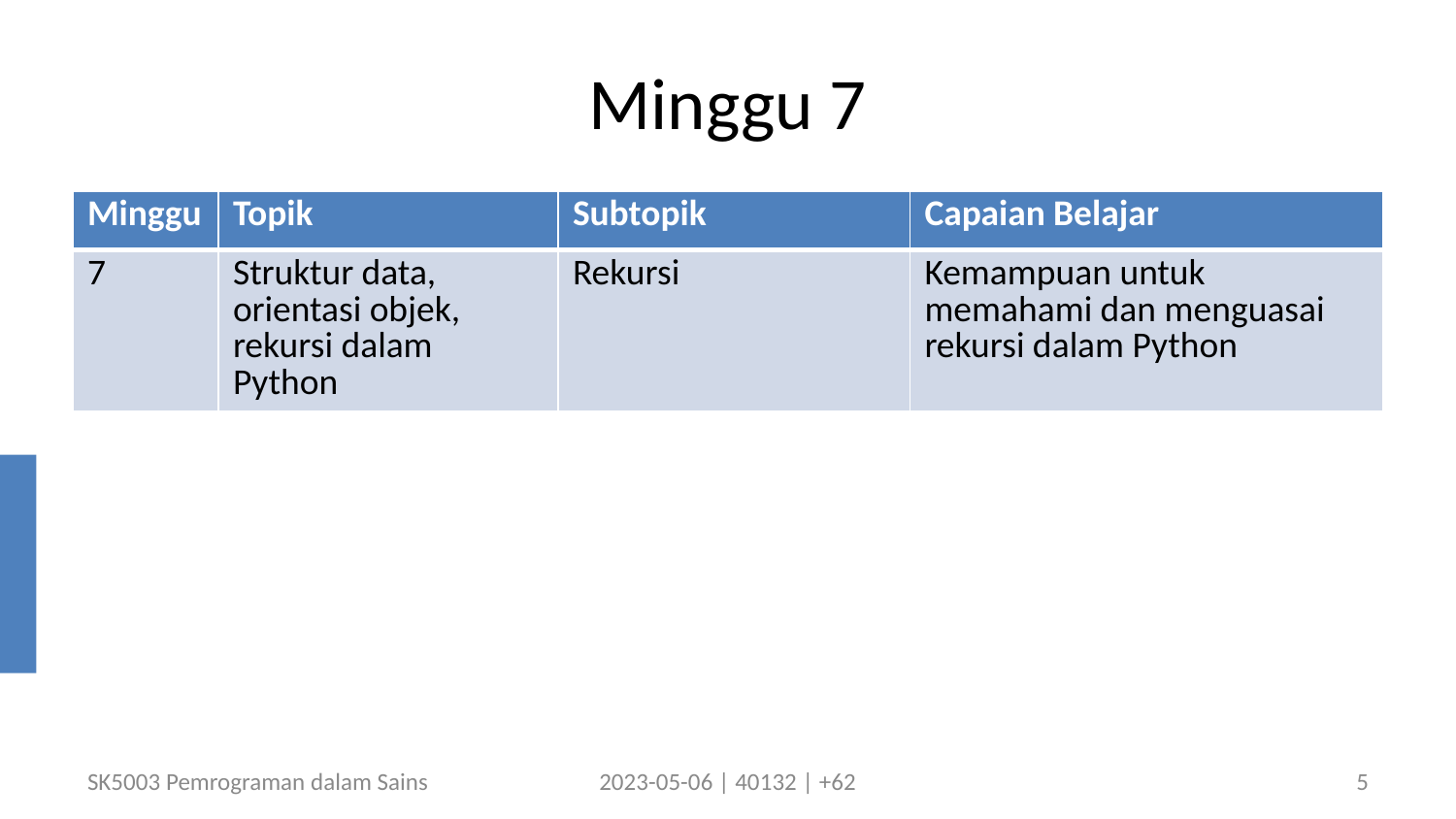

# Minggu 7
| Minggu | Topik | Subtopik | Capaian Belajar |
| --- | --- | --- | --- |
| 7 | Struktur data, orientasi objek, rekursi dalam Python | Rekursi | Kemampuan untuk memahami dan menguasai rekursi dalam Python |
SK5003 Pemrograman dalam Sains
2023-05-06 | 40132 | +62
5